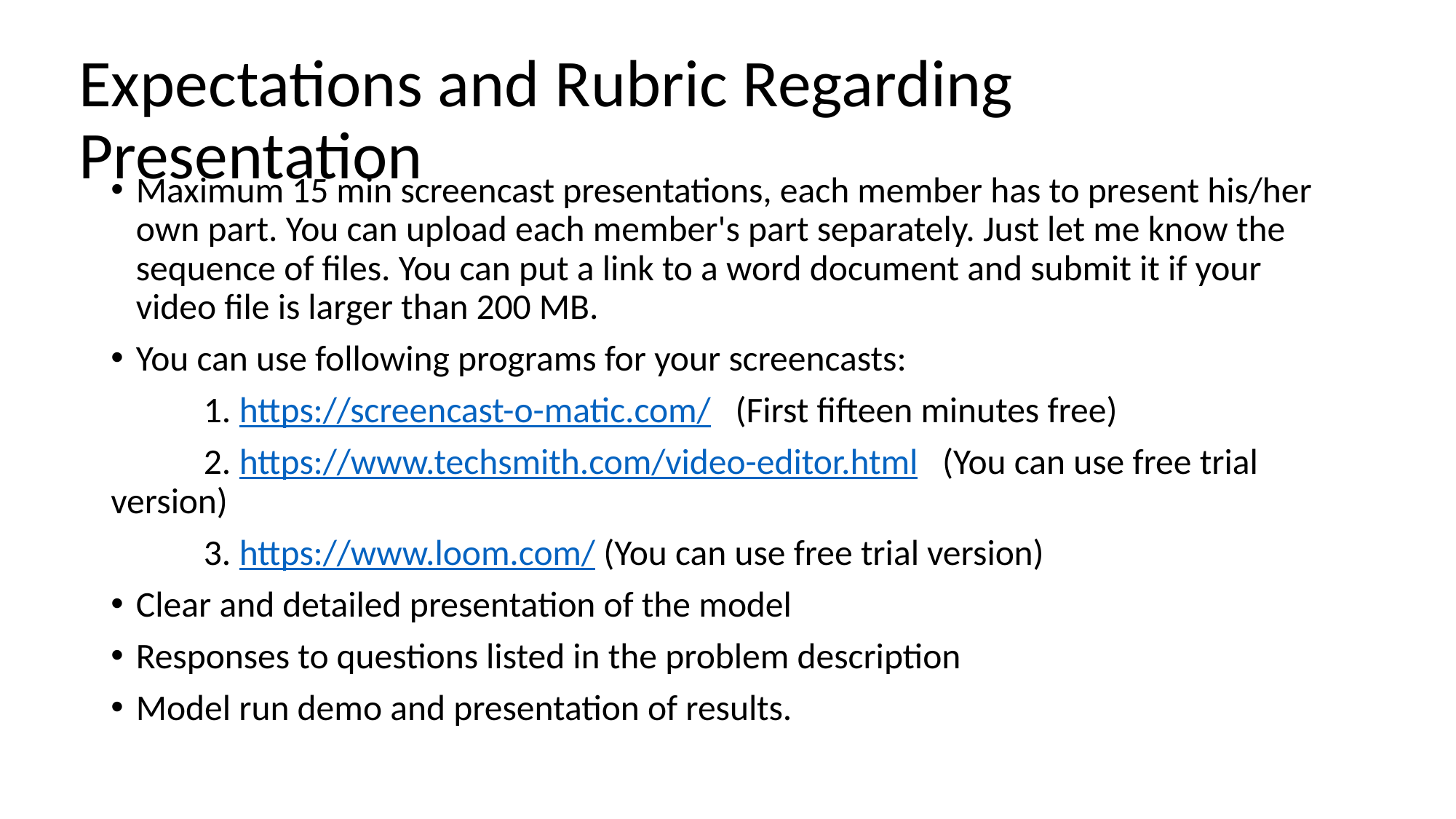

# Expectations and Rubric Regarding Presentation
Maximum 15 min screencast presentations, each member has to present his/her own part. You can upload each member's part separately. Just let me know the sequence of files. You can put a link to a word document and submit it if your video file is larger than 200 MB.
You can use following programs for your screencasts:
	1. https://screencast-o-matic.com/   (First fifteen minutes free)
	2. https://www.techsmith.com/video-editor.html   (You can use free trial version)
	3. https://www.loom.com/ (You can use free trial version)
Clear and detailed presentation of the model
Responses to questions listed in the problem description
Model run demo and presentation of results.